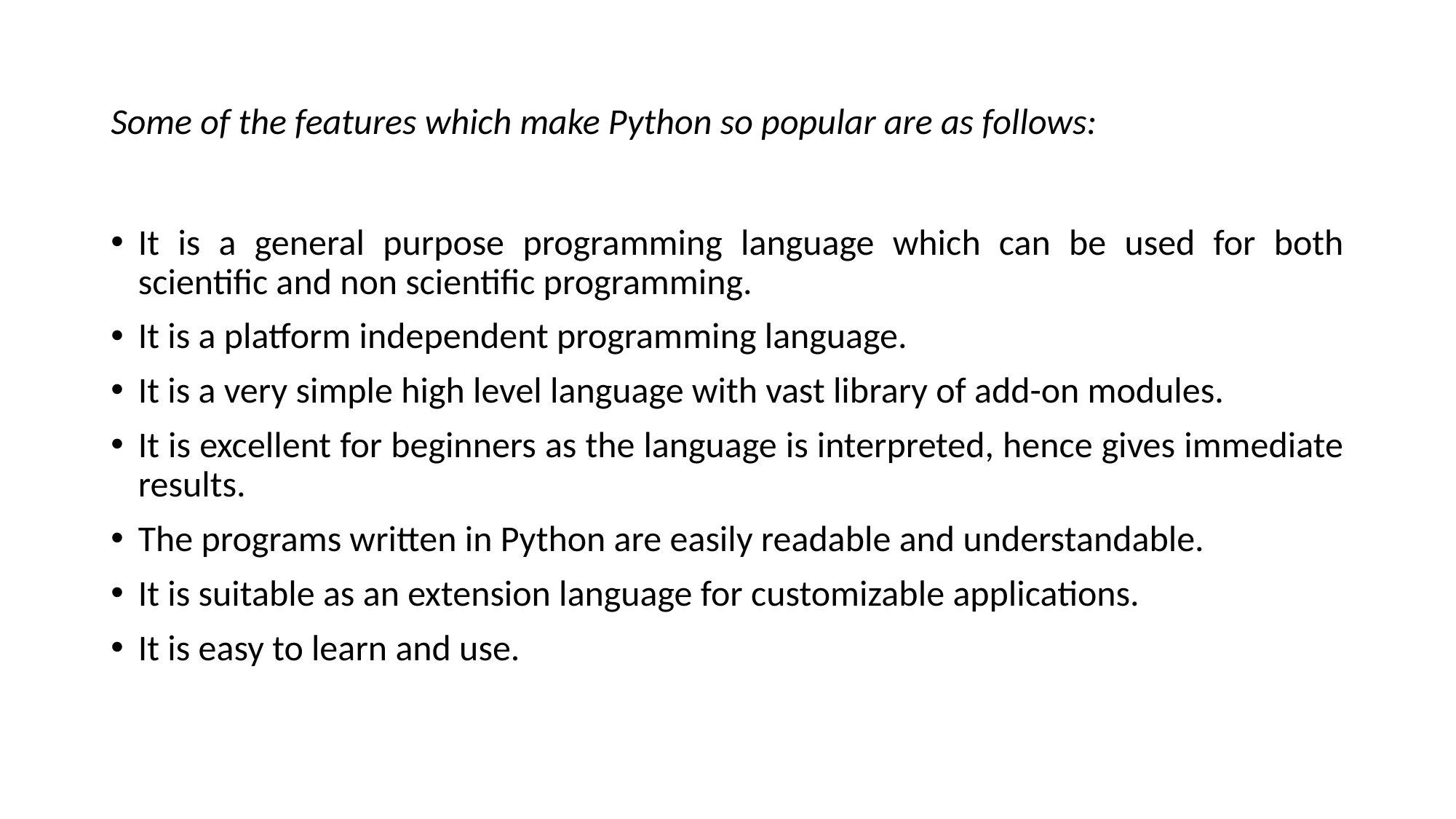

# Some of the features which make Python so popular are as follows:
It is a general purpose programming language which can be used for both scientific and non scientific programming.
It is a platform independent programming language.
It is a very simple high level language with vast library of add-on modules.
It is excellent for beginners as the language is interpreted, hence gives immediate results.
The programs written in Python are easily readable and understandable.
It is suitable as an extension language for customizable applications.
It is easy to learn and use.